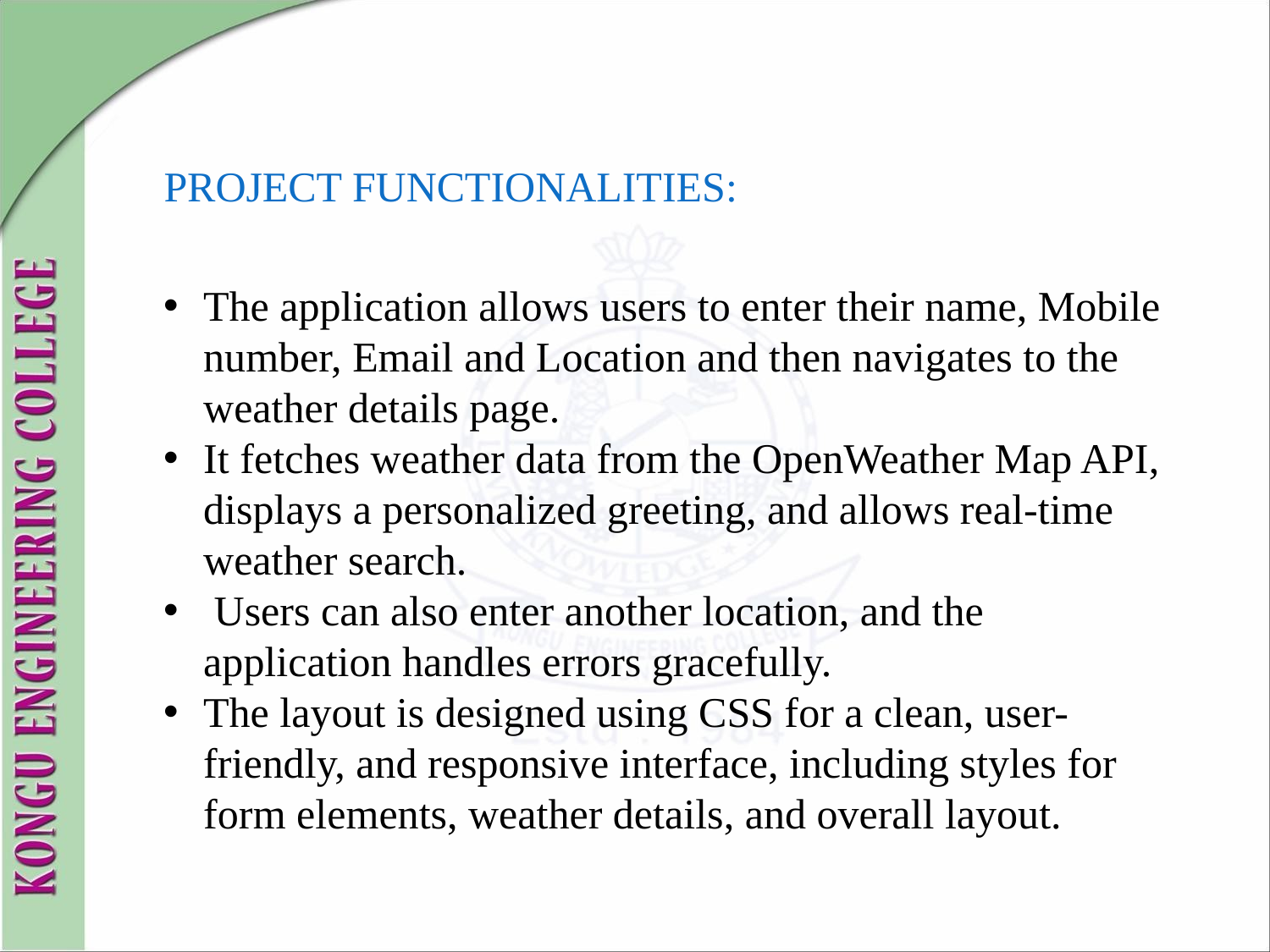

PROJECT FUNCTIONALITIES:
The application allows users to enter their name, Mobile number, Email and Location and then navigates to the weather details page.
It fetches weather data from the OpenWeather Map API, displays a personalized greeting, and allows real-time weather search.
 Users can also enter another location, and the application handles errors gracefully.
The layout is designed using CSS for a clean, user-friendly, and responsive interface, including styles for form elements, weather details, and overall layout.